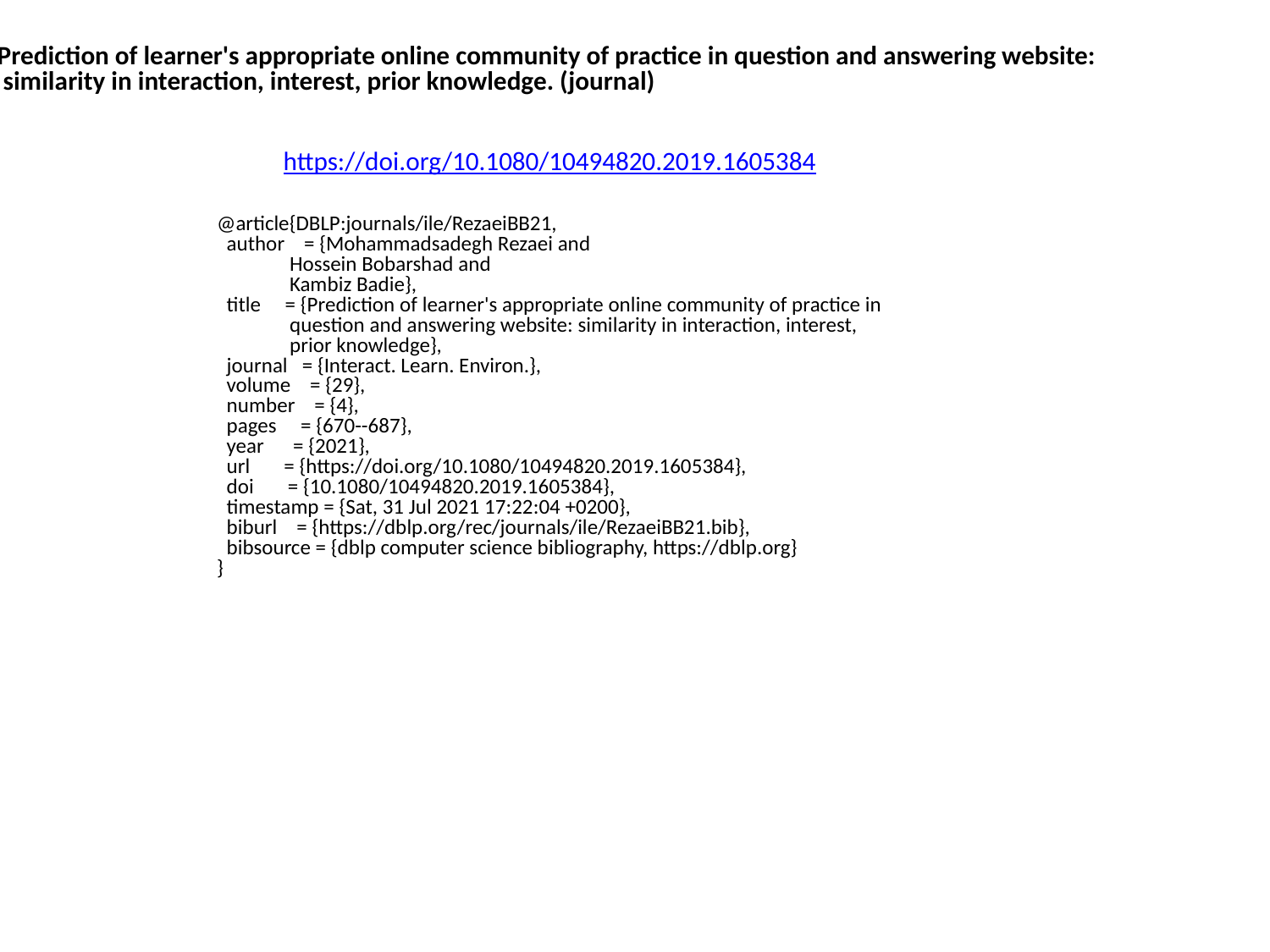

Prediction of learner's appropriate online community of practice in question and answering website:
 similarity in interaction, interest, prior knowledge. (journal)

https://doi.org/10.1080/10494820.2019.1605384

@article{DBLP:journals/ile/RezaeiBB21,
  author    = {Mohammadsadegh Rezaei and
               Hossein Bobarshad and
               Kambiz Badie},
  title     = {Prediction of learner's appropriate online community of practice in
               question and answering website: similarity in interaction, interest,
               prior knowledge},
  journal   = {Interact. Learn. Environ.},
  volume    = {29},
  number    = {4},
  pages     = {670--687},
  year      = {2021},
  url       = {https://doi.org/10.1080/10494820.2019.1605384},
  doi       = {10.1080/10494820.2019.1605384},
  timestamp = {Sat, 31 Jul 2021 17:22:04 +0200},
  biburl    = {https://dblp.org/rec/journals/ile/RezaeiBB21.bib},
  bibsource = {dblp computer science bibliography, https://dblp.org}
}